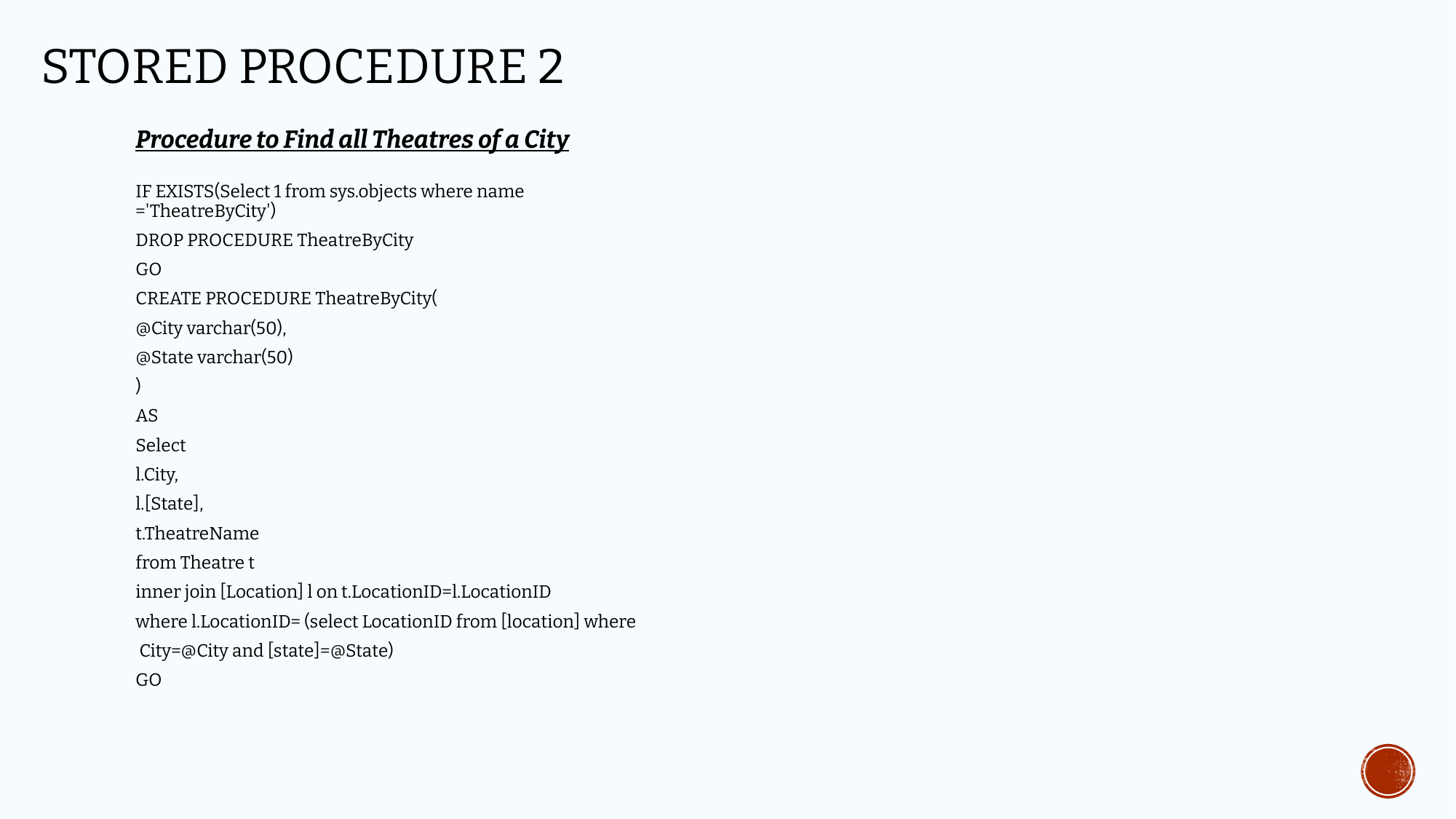

# Stored procedure 2
Procedure to Find all Theatres of a City
IF EXISTS(Select 1 from sys.objects where name ='TheatreByCity')
DROP PROCEDURE TheatreByCity
GO
CREATE PROCEDURE TheatreByCity(
@City varchar(50),
@State varchar(50)
)
AS
Select
l.City,
l.[State],
t.TheatreName
from Theatre t
inner join [Location] l on t.LocationID=l.LocationID
where l.LocationID= (select LocationID from [location] where
 City=@City and [state]=@State)
GO